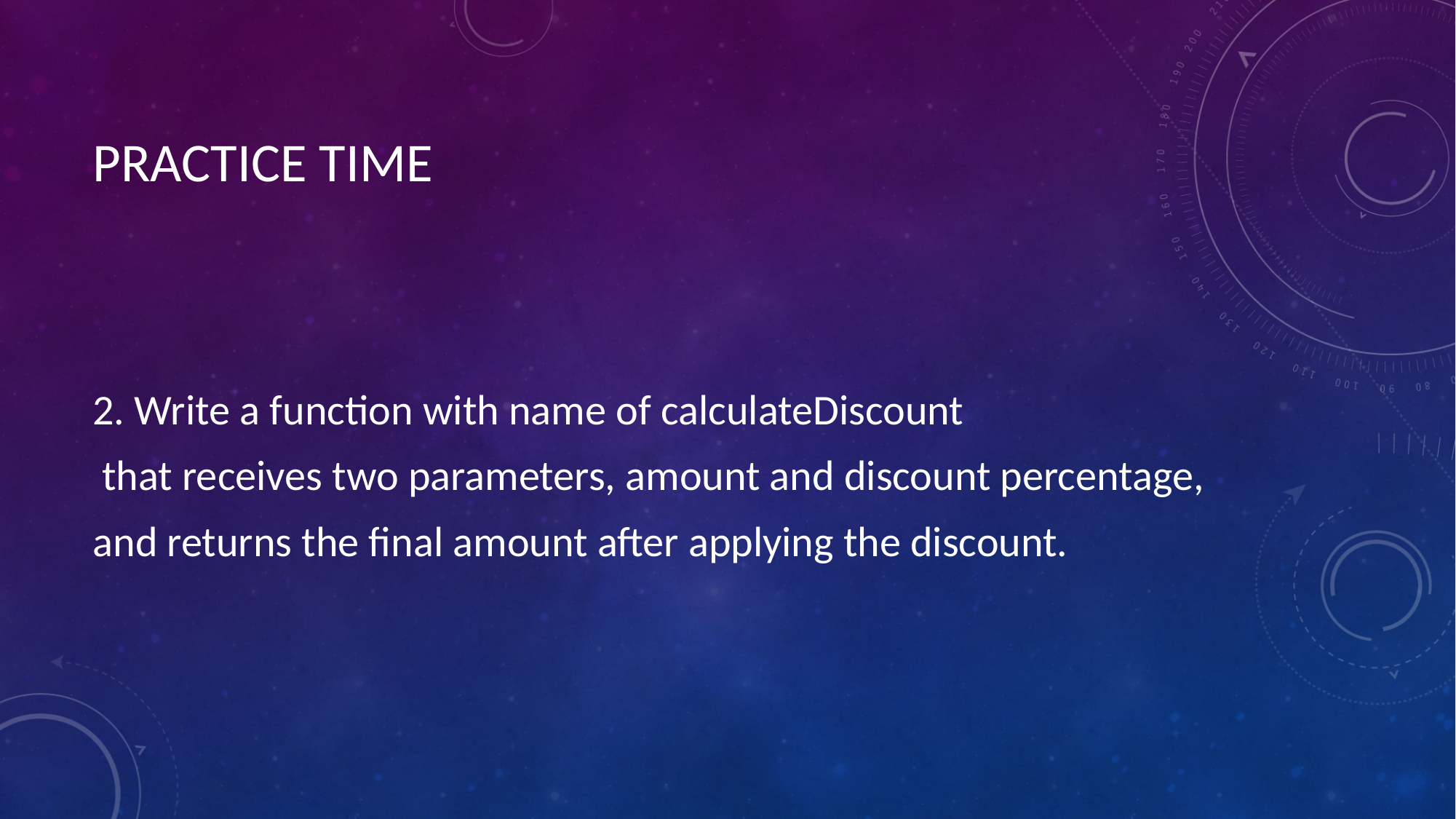

# Practice time
2. Write a function with name of calculateDiscount
 that receives two parameters, amount and discount percentage,
and returns the final amount after applying the discount.